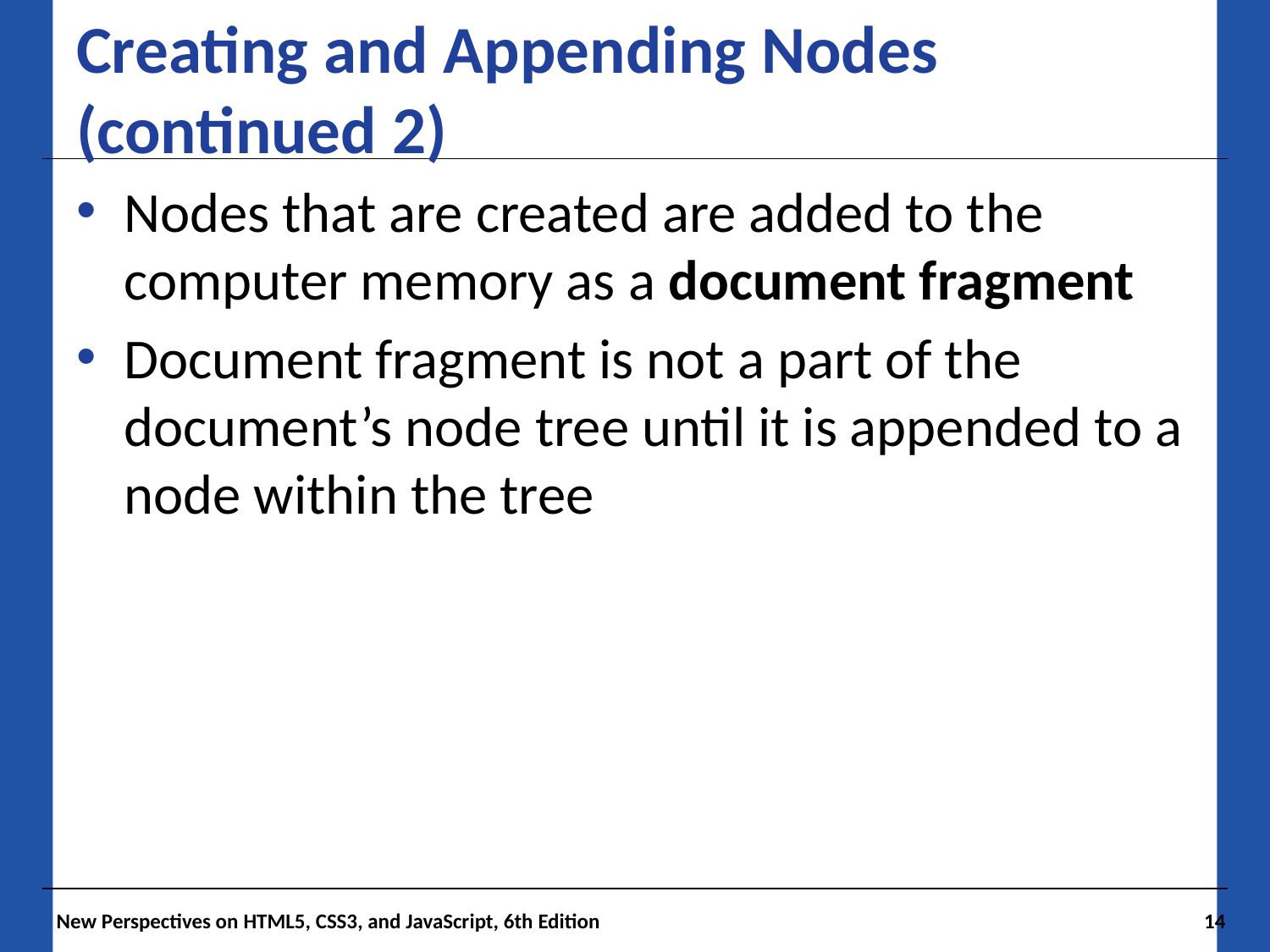

# Creating and Appending Nodes (continued 2)
Nodes that are created are added to the computer memory as a document fragment
Document fragment is not a part of the document’s node tree until it is appended to a node within the tree

         New Perspectives on HTML5, CSS3, and JavaScript, 6th Edition
14